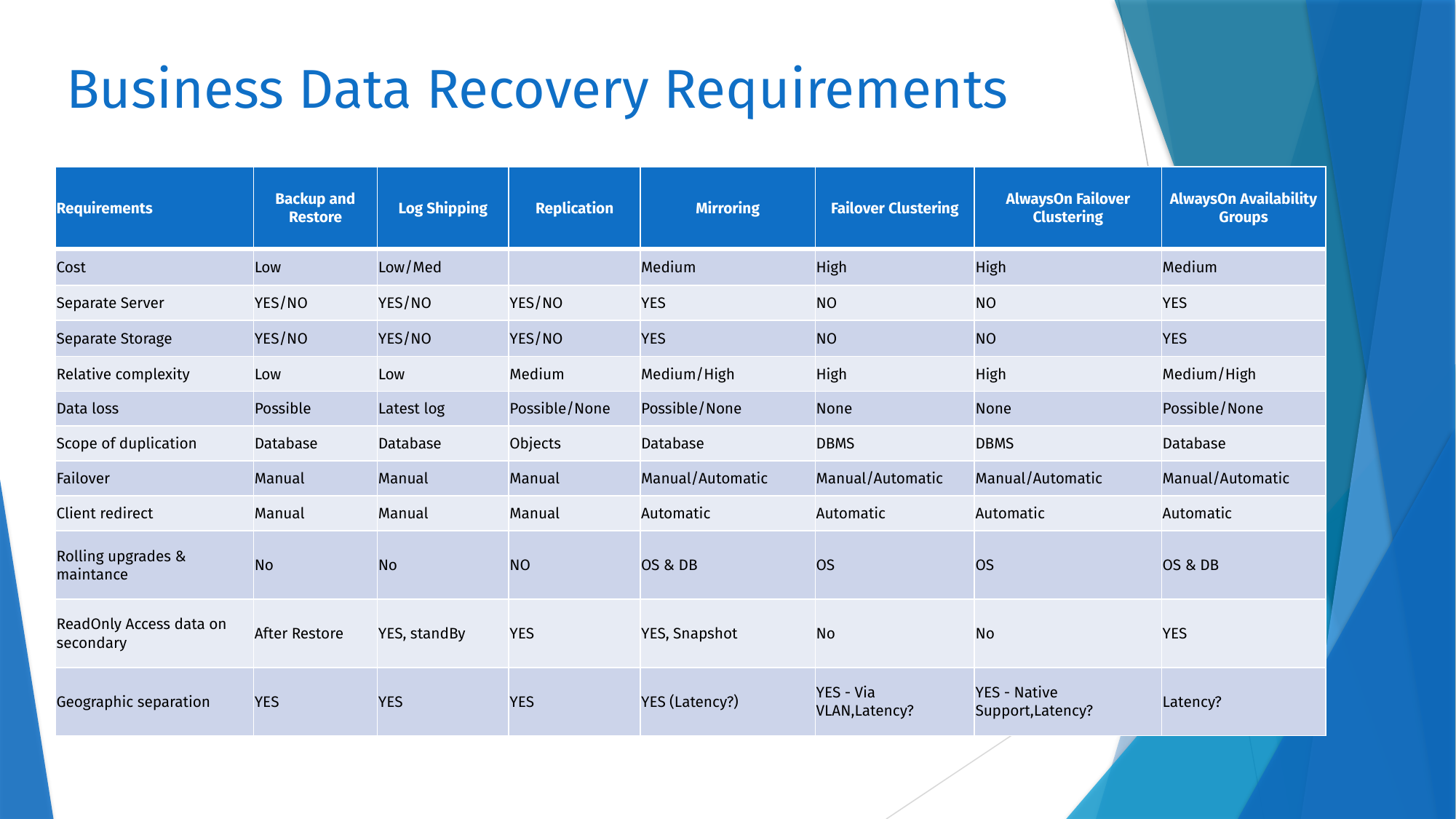

# Business Data Recovery Requirements
5
| Requirements | Backup and Restore | Log Shipping | Replication | Mirroring | Failover Clustering | AlwaysOn Failover Clustering | AlwaysOn Availability Groups |
| --- | --- | --- | --- | --- | --- | --- | --- |
| Cost | Low | Low/Med |  | Medium | High | High | Medium |
| Separate Server | YES/NO | YES/NO | YES/NO | YES | NO | NO | YES |
| Separate Storage | YES/NO | YES/NO | YES/NO | YES | NO | NO | YES |
| Relative complexity | Low | Low | Medium | Medium/High | High | High | Medium/High |
| Data loss | Possible | Latest log | Possible/None | Possible/None | None | None | Possible/None |
| Scope of duplication | Database | Database | Objects | Database | DBMS | DBMS | Database |
| Failover | Manual | Manual | Manual | Manual/Automatic | Manual/Automatic | Manual/Automatic | Manual/Automatic |
| Client redirect | Manual | Manual | Manual | Automatic | Automatic | Automatic | Automatic |
| Rolling upgrades & maintance | No | No | NO | OS & DB | OS | OS | OS & DB |
| ReadOnly Access data on secondary | After Restore | YES, standBy | YES | YES, Snapshot | No | No | YES |
| Geographic separation | YES | YES | YES | YES (Latency?) | YES - Via VLAN,Latency? | YES - Native Support,Latency? | Latency? |